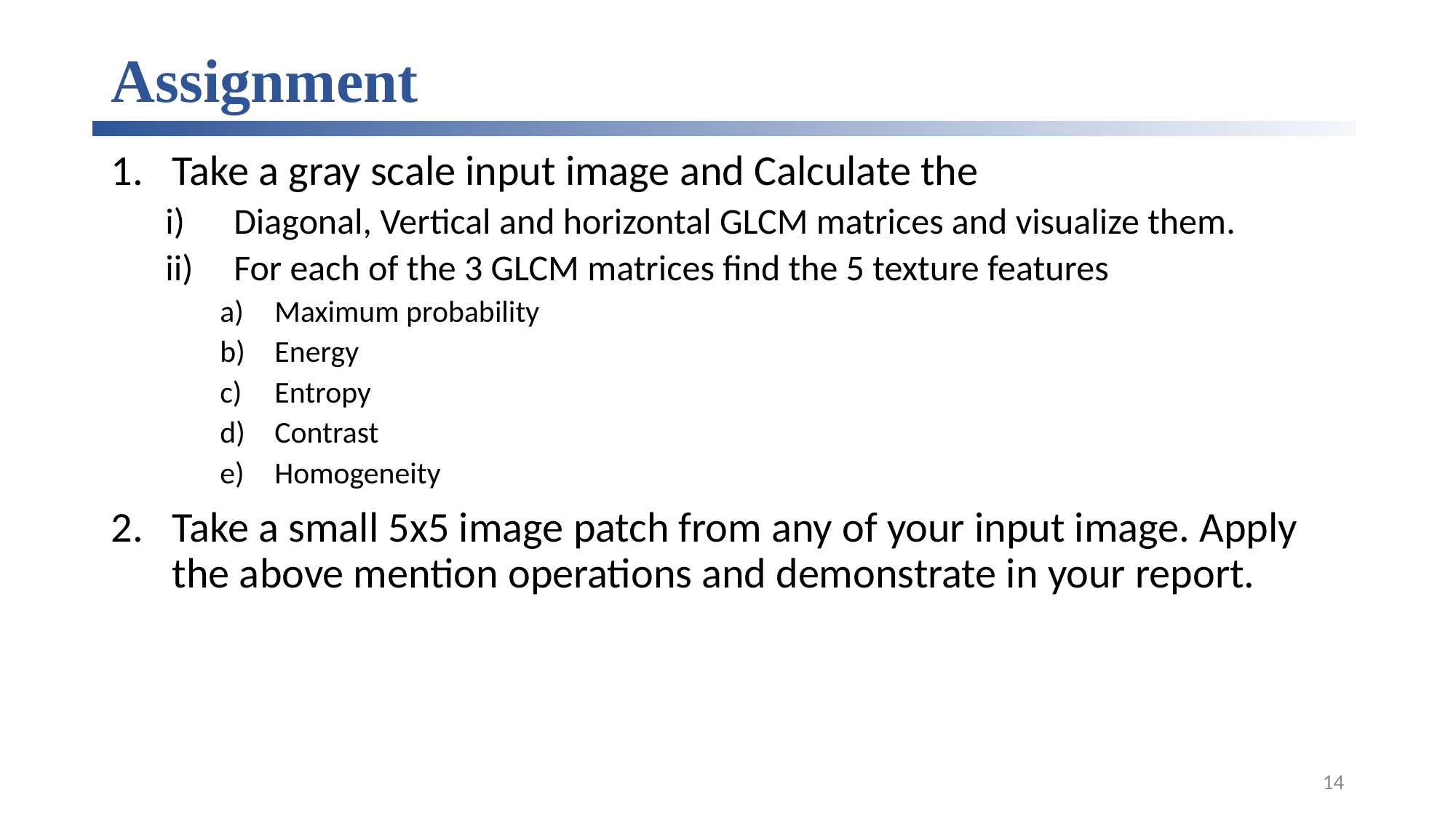

# Assignment
Take a gray scale input image and Calculate the
Diagonal, Vertical and horizontal GLCM matrices and visualize them.
For each of the 3 GLCM matrices find the 5 texture features
Maximum probability
Energy
Entropy
Contrast
Homogeneity
Take a small 5x5 image patch from any of your input image. Apply the above mention operations and demonstrate in your report.

14